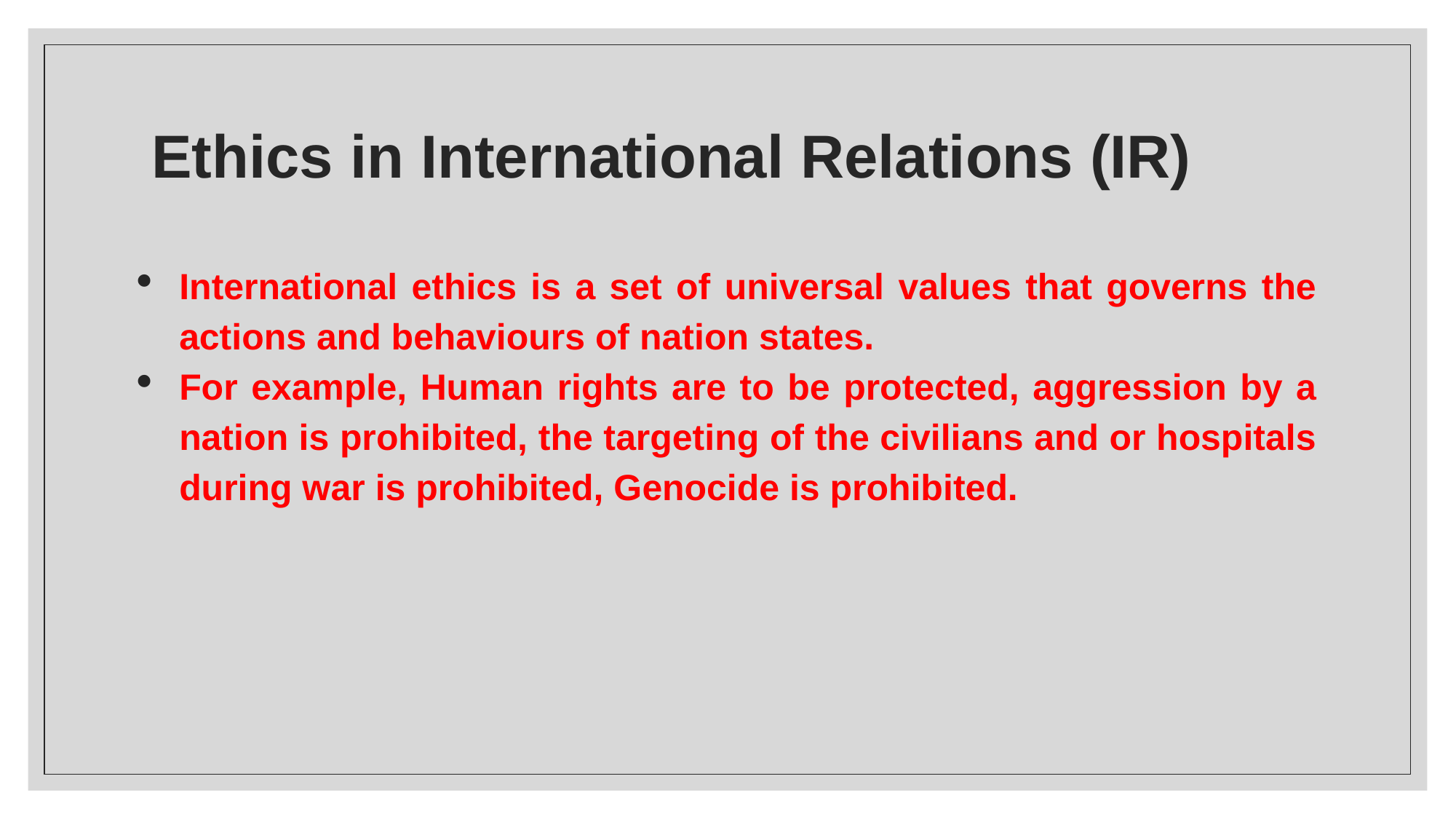

# Ethics in International Relations (IR)
International ethics is a set of universal values that governs the actions and behaviours of nation states.
For example, Human rights are to be protected, aggression by a nation is prohibited, the targeting of the civilians and or hospitals during war is prohibited, Genocide is prohibited.